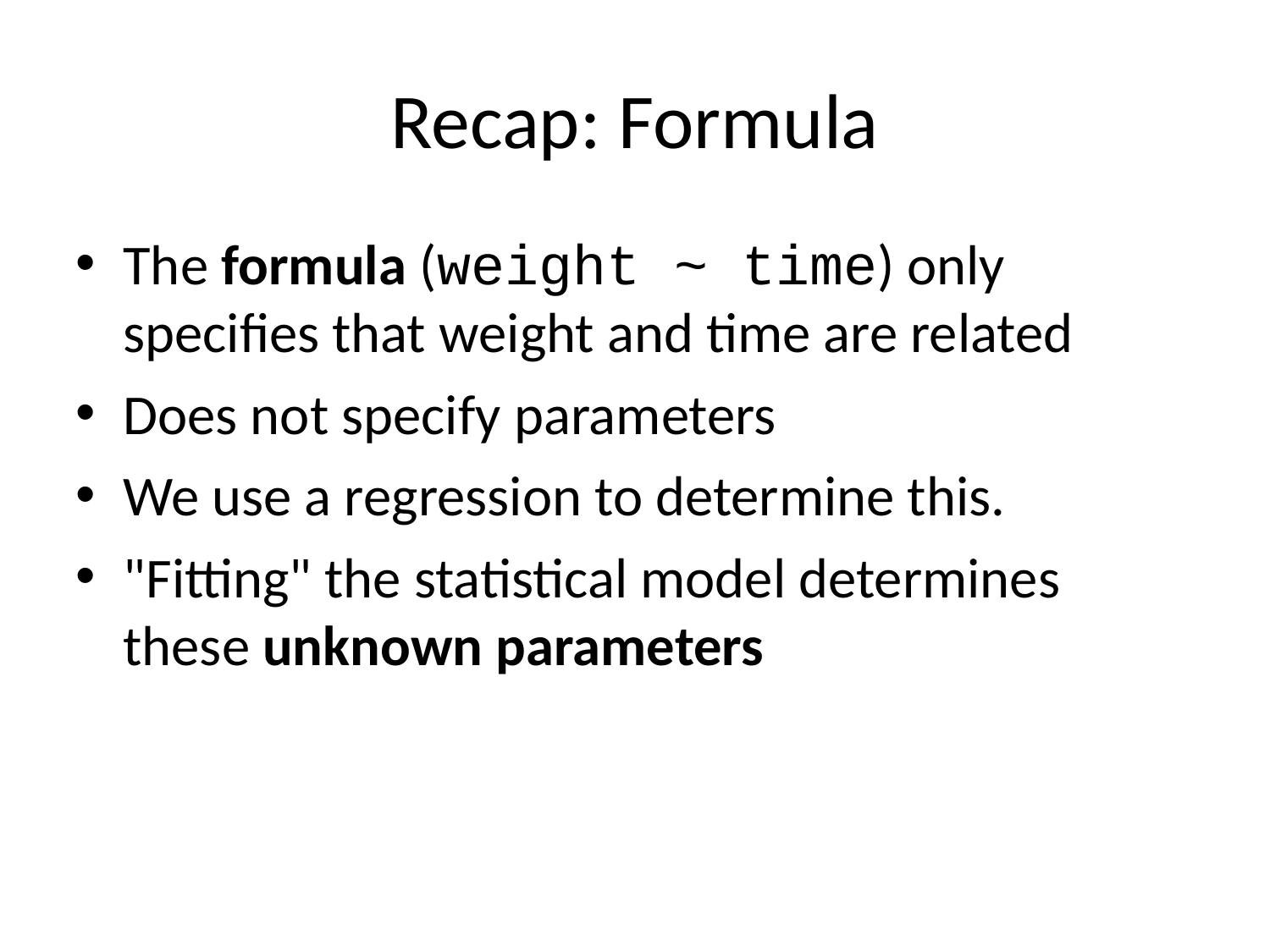

Recap: Formula
The formula (weight ~ time) only specifies that weight and time are related
Does not specify parameters
We use a regression to determine this.
"Fitting" the statistical model determines these unknown parameters